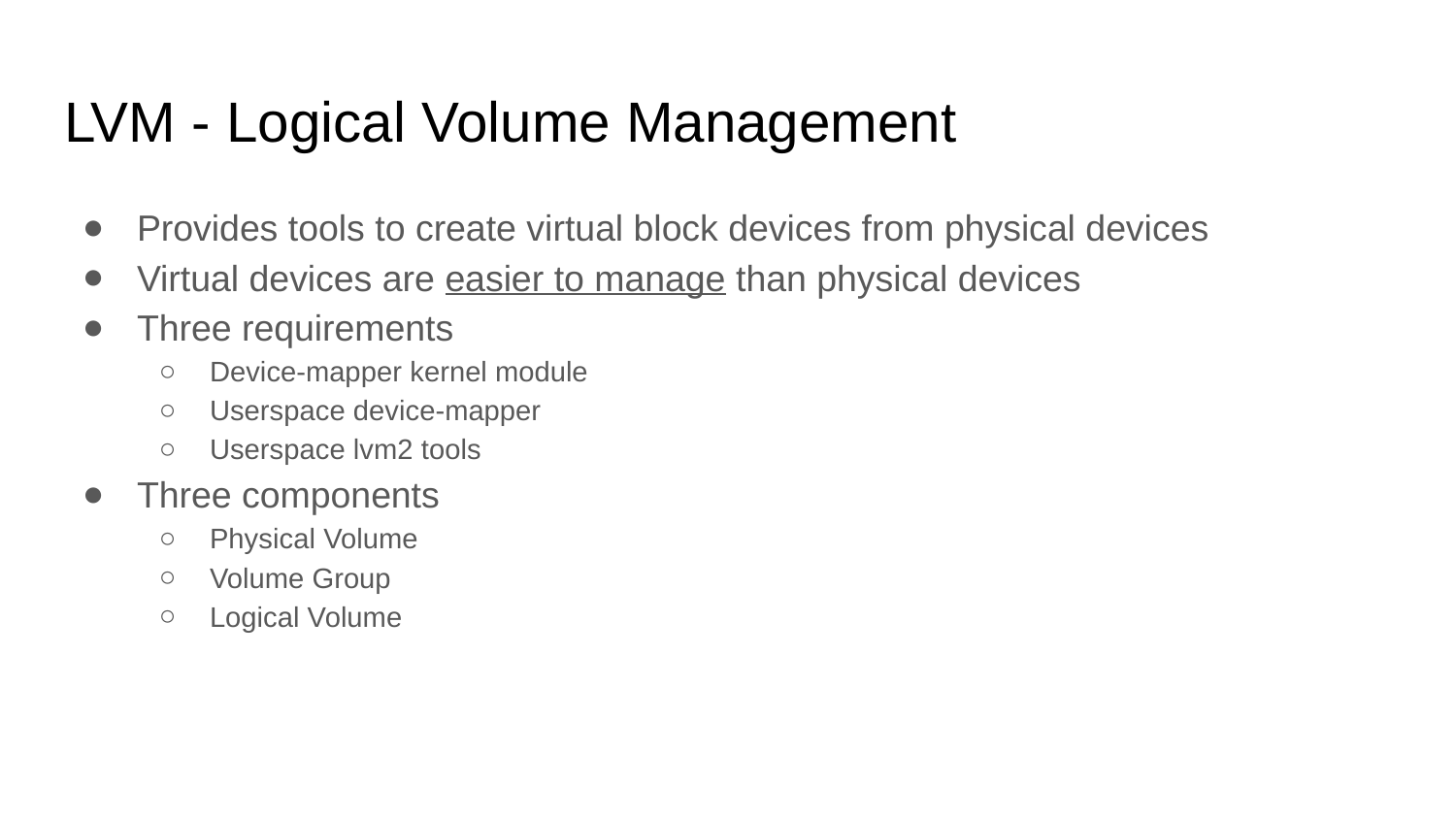

# LVM - Logical Volume Management
Provides tools to create virtual block devices from physical devices
Virtual devices are easier to manage than physical devices
Three requirements
Device-mapper kernel module
Userspace device-mapper
Userspace lvm2 tools
Three components
Physical Volume
Volume Group
Logical Volume